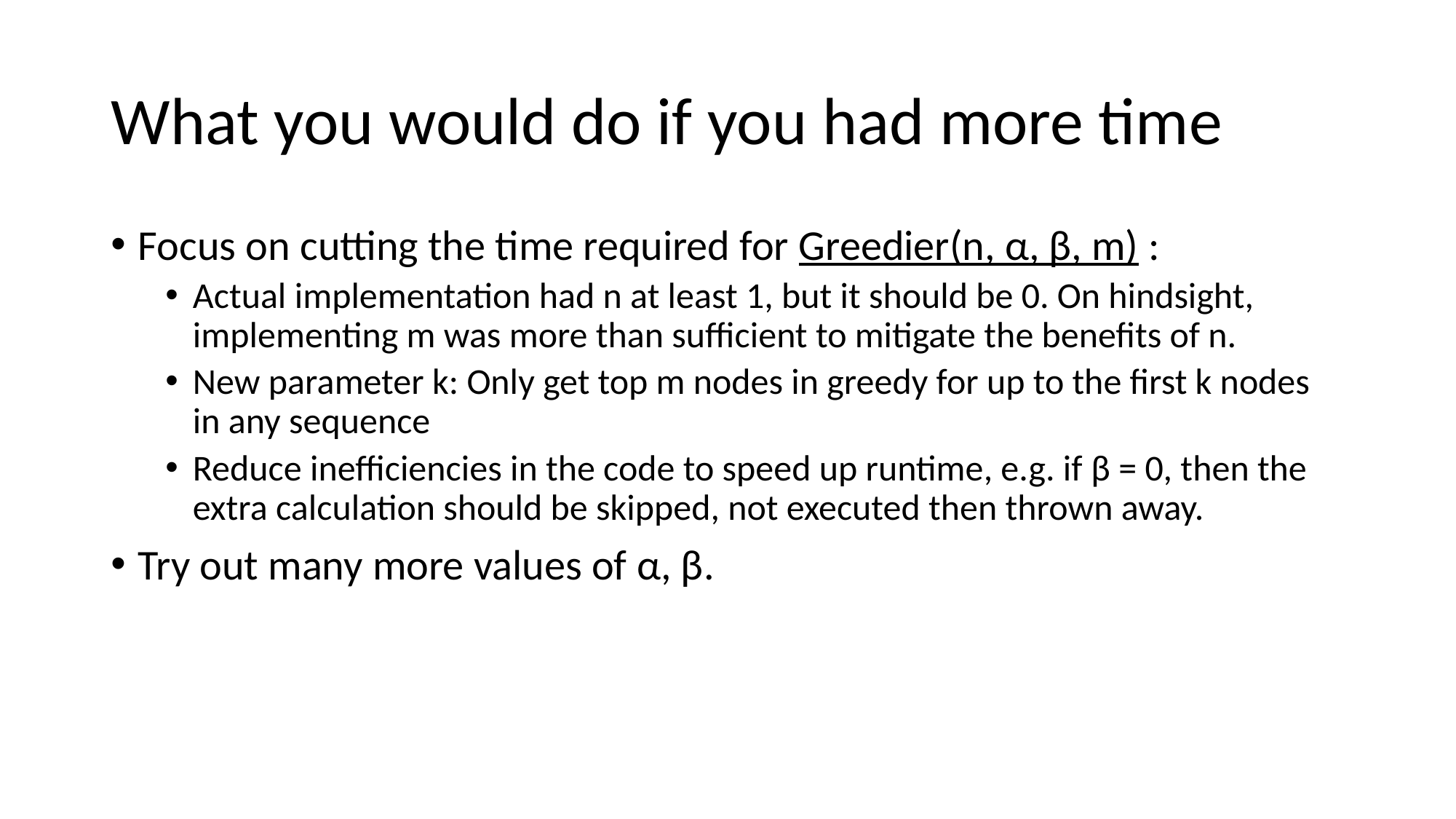

# What you would do if you had more time
Focus on cutting the time required for Greedier(n, α, β, m) :
Actual implementation had n at least 1, but it should be 0. On hindsight, implementing m was more than sufficient to mitigate the benefits of n.
New parameter k: Only get top m nodes in greedy for up to the first k nodes in any sequence
Reduce inefficiencies in the code to speed up runtime, e.g. if β = 0, then the extra calculation should be skipped, not executed then thrown away.
Try out many more values of α, β.